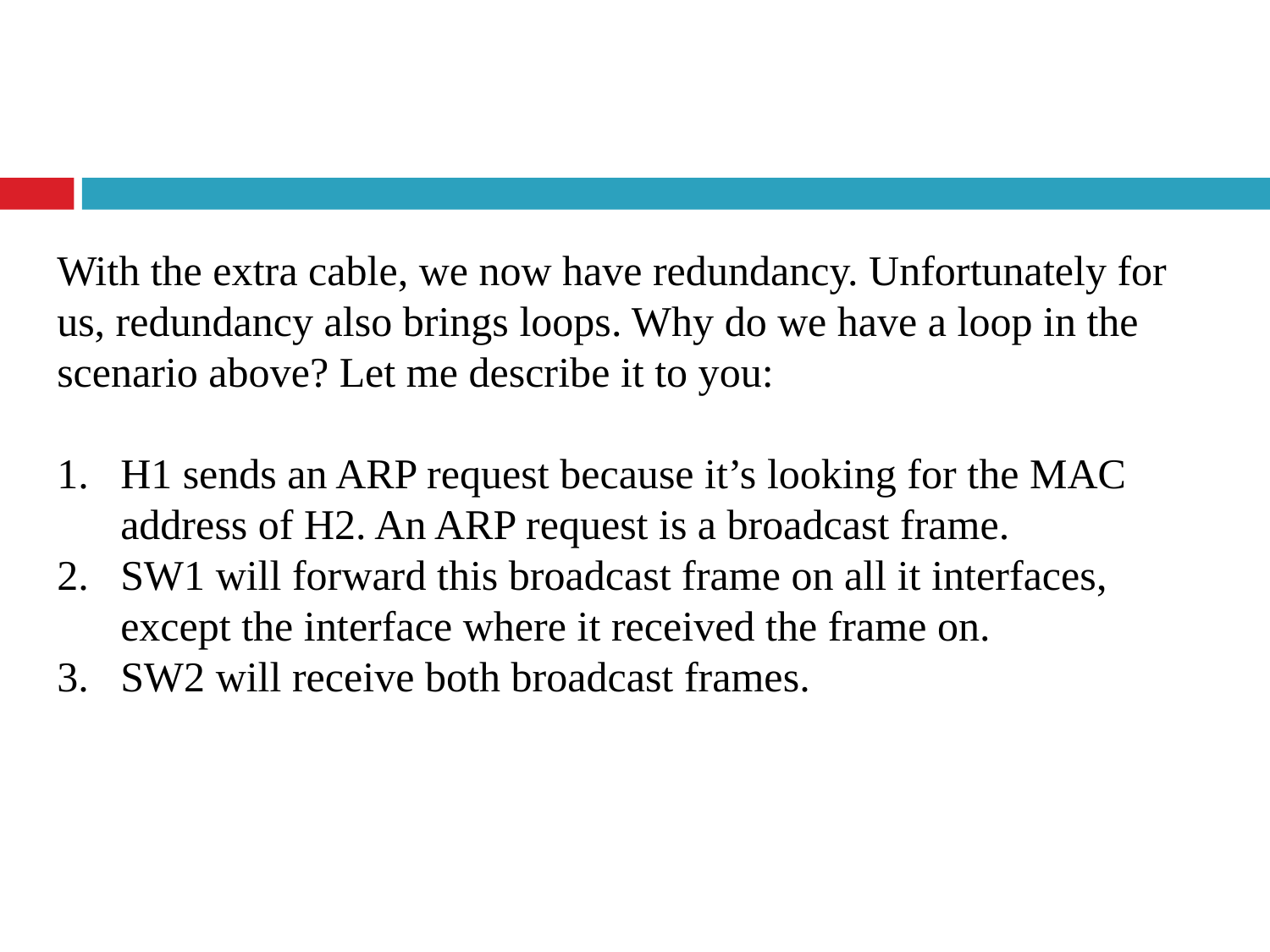

With the extra cable, we now have redundancy. Unfortunately for us, redundancy also brings loops. Why do we have a loop in the scenario above? Let me describe it to you:

H1 sends an ARP request because it’s looking for the MAC address of H2. An ARP request is a broadcast frame.
SW1 will forward this broadcast frame on all it interfaces, except the interface where it received the frame on.
SW2 will receive both broadcast frames.